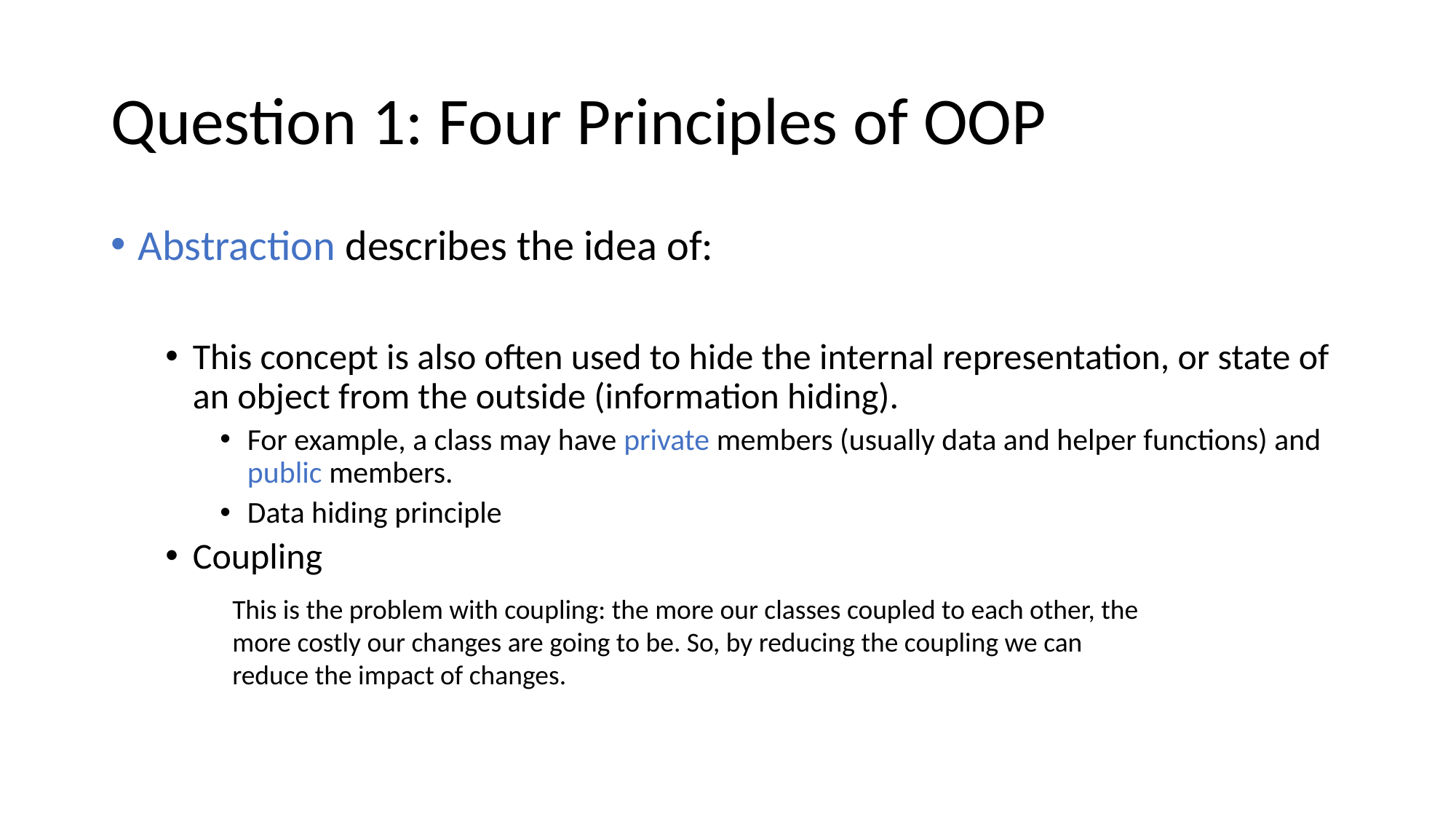

# Question 1: Four Principles of OOP
Abstraction describes the idea of:

This concept is also often used to hide the internal representation, or state of an object from the outside (information hiding).
For example, a class may have private members (usually data and helper functions) and public members.
Data hiding principle
Coupling
This is the problem with coupling: the more our classes coupled to each other, the more costly our changes are going to be. So, by reducing the coupling we can reduce the impact of changes.